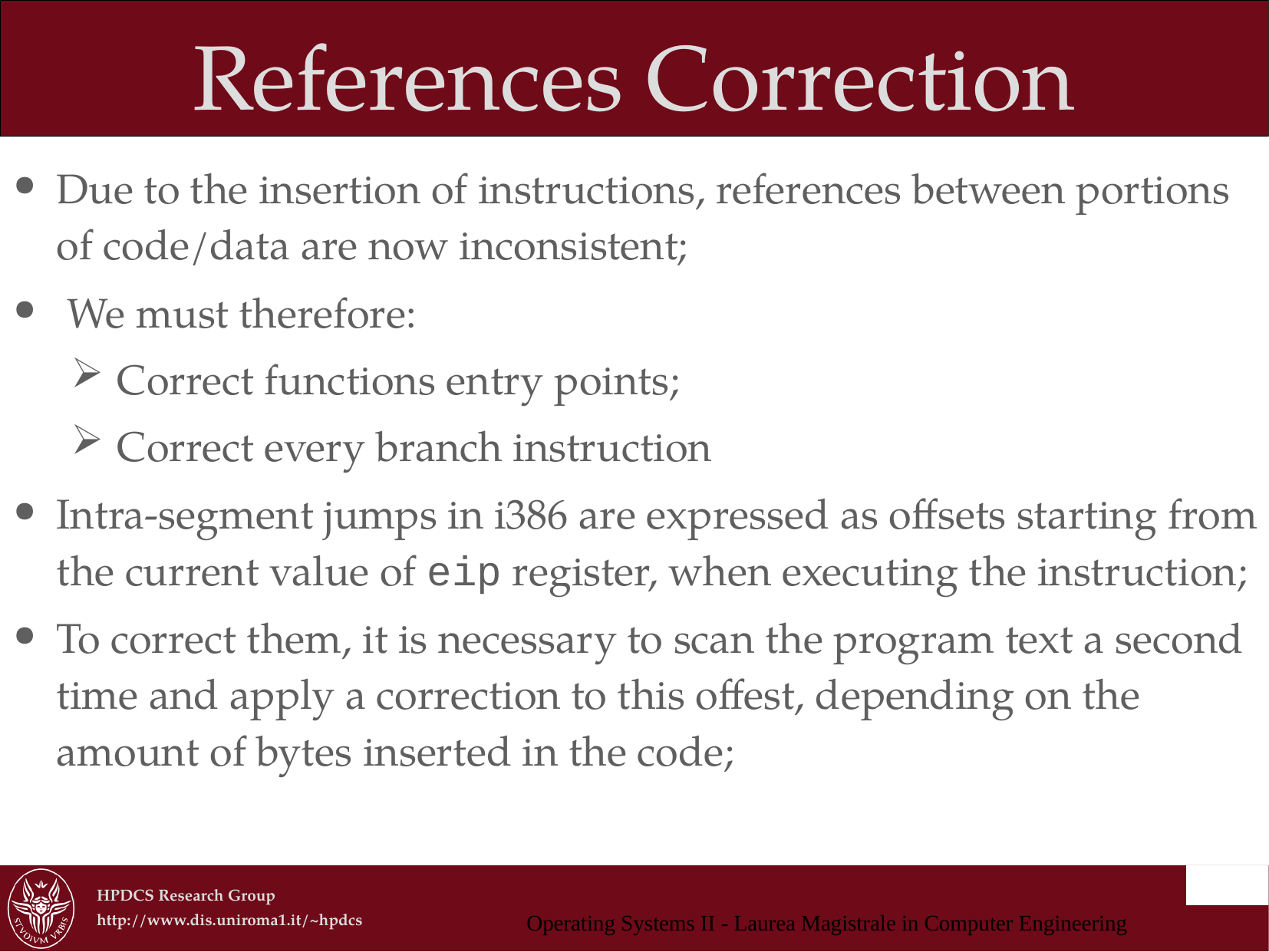

References Correction
Due to the insertion of instructions, references between portions of code/data are now inconsistent;
 We must therefore:
 Correct functions entry points;
 Correct every branch instruction
Intra-segment jumps in i386 are expressed as offsets starting from the current value of eip register, when executing the instruction;
To correct them, it is necessary to scan the program text a second time and apply a correction to this offest, depending on the amount of bytes inserted in the code;
Operating Systems II - Laurea Magistrale in Computer Engineering